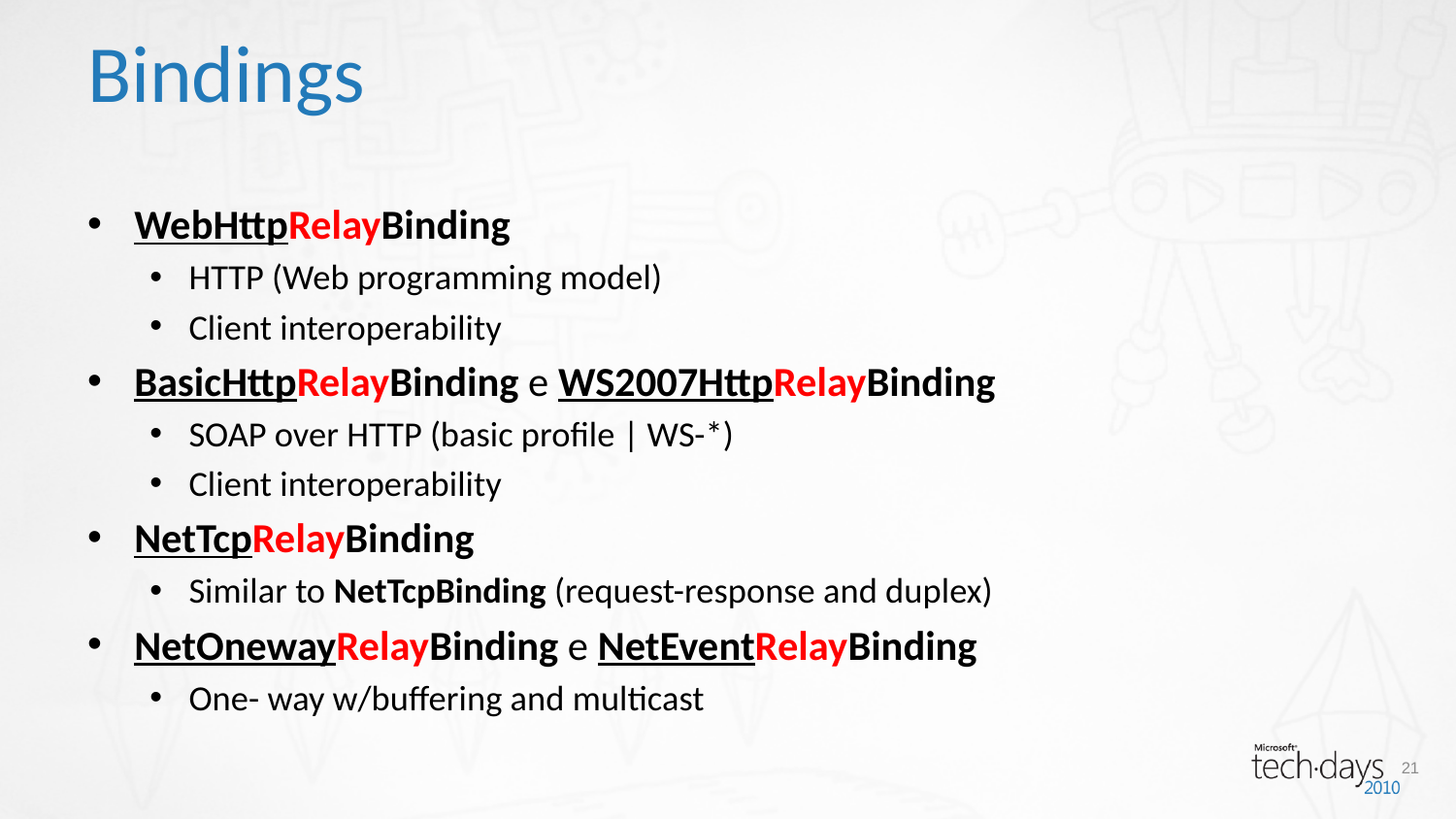

# Bindings
WebHttpRelayBinding
HTTP (Web programming model)
Client interoperability
BasicHttpRelayBinding e WS2007HttpRelayBinding
SOAP over HTTP (basic profile | WS-*)
Client interoperability
NetTcpRelayBinding
Similar to NetTcpBinding (request-response and duplex)
NetOnewayRelayBinding e NetEventRelayBinding
One- way w/buffering and multicast

21